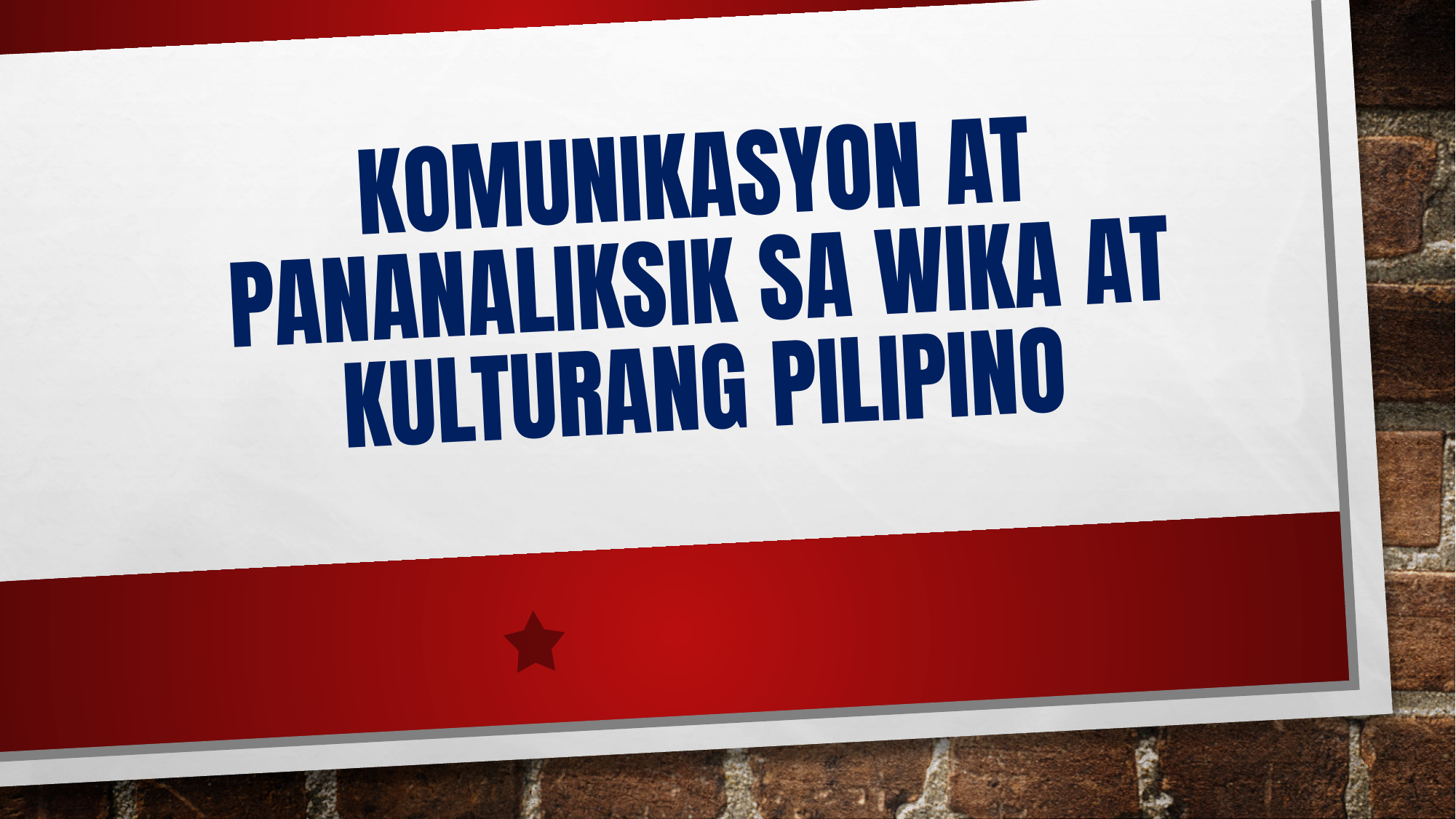

# Komunikasyon at pananaliksik sa wika at kulturang pilipino